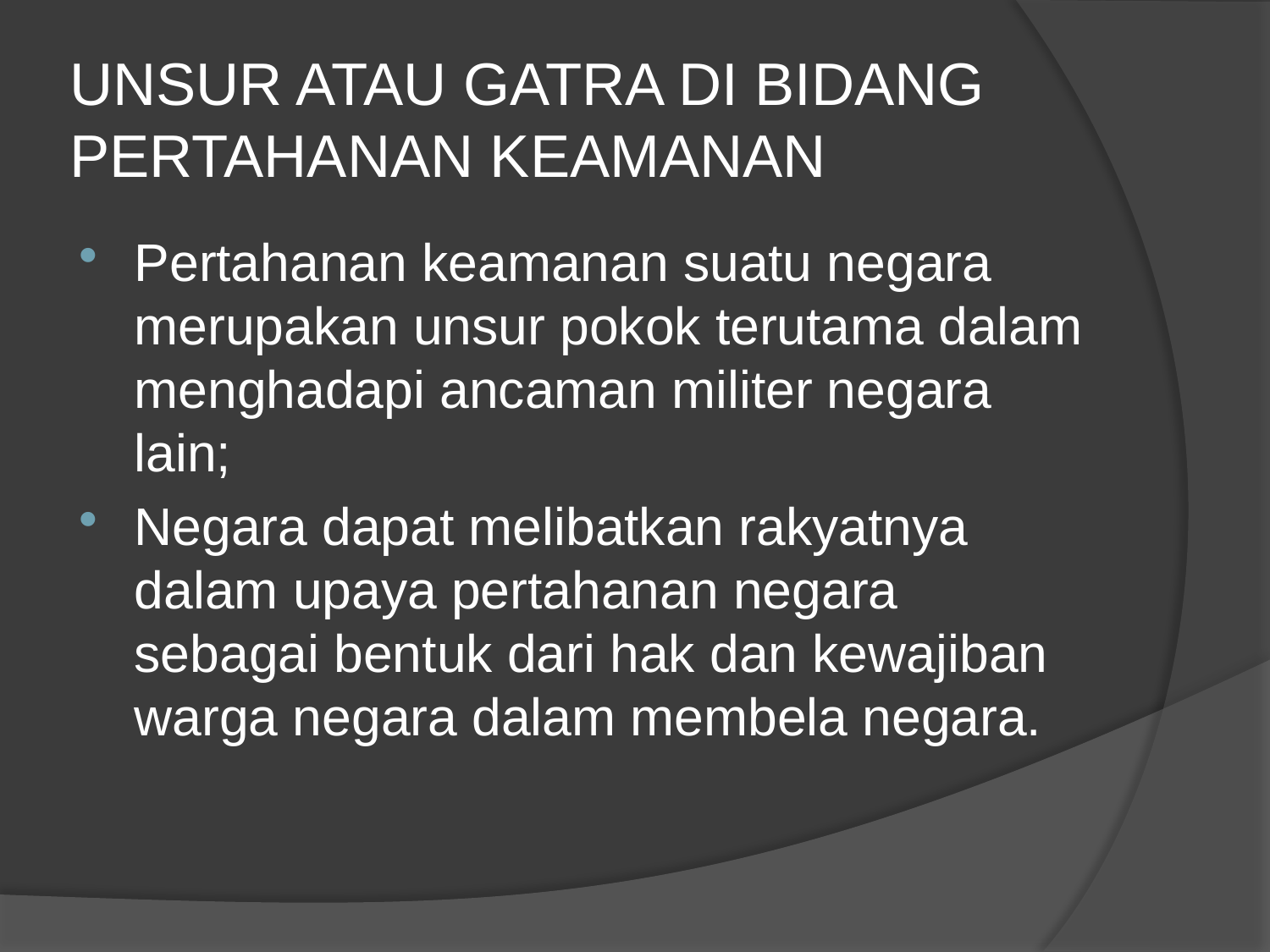

# UNSUR ATAU GATRA DI BIDANG PERTAHANAN KEAMANAN
Pertahanan keamanan suatu negara merupakan unsur pokok terutama dalam menghadapi ancaman militer negara lain;
Negara dapat melibatkan rakyatnya dalam upaya pertahanan negara sebagai bentuk dari hak dan kewajiban warga negara dalam membela negara.